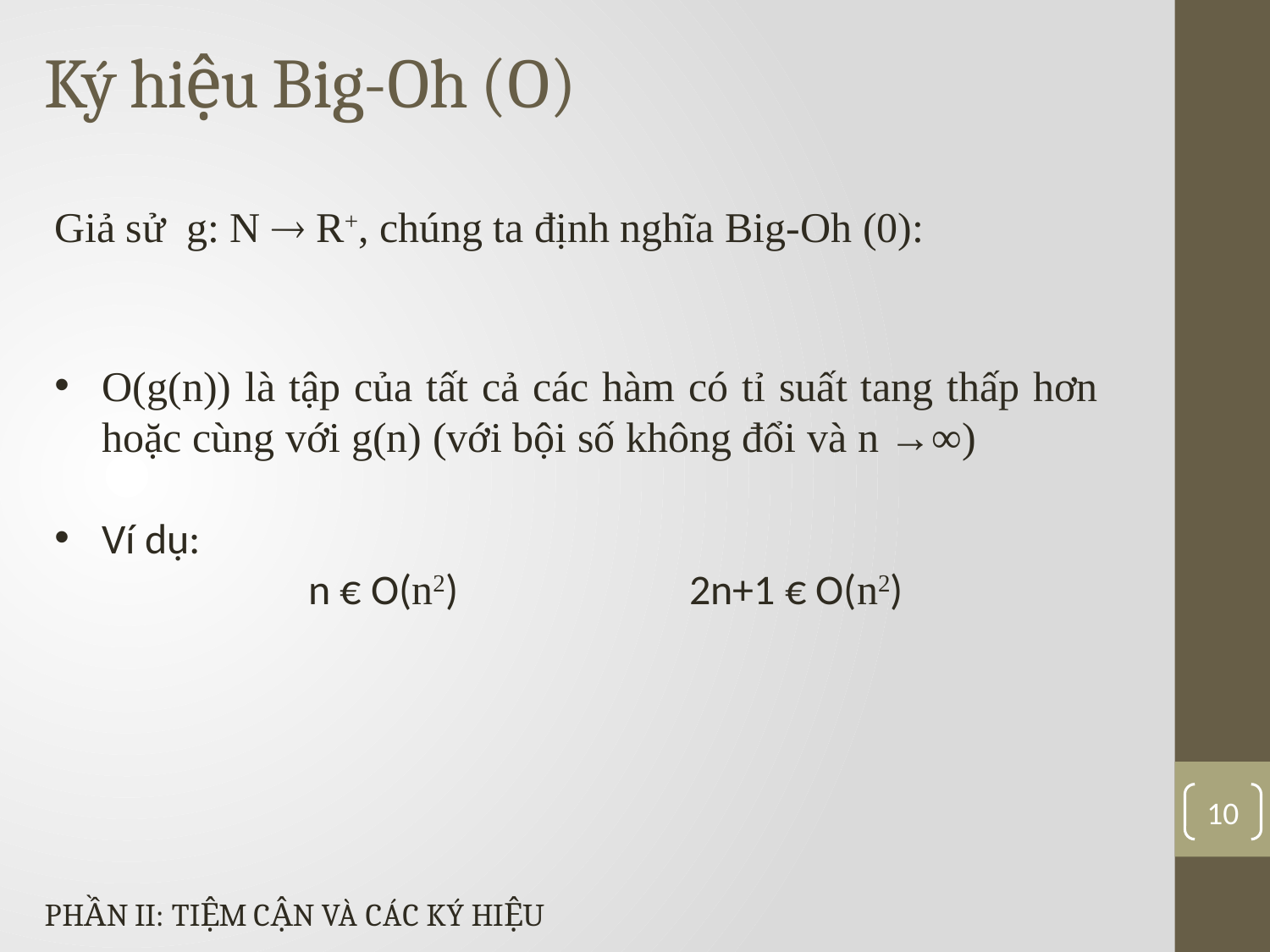

Ký hiệu Big-Oh (O)
Giả sử  g: N → R+, chúng ta định nghĩa Big-Oh (0):
O(g(n)) là tập của tất cả các hàm có tỉ suất tang thấp hơn hoặc cùng với g(n) (với bội số không đổi và n →∞)

Ví dụ:
	n € O(n2)	 	2n+1 € O(n2)

10
PHẦN II: TIỆM CẬN VÀ CÁC KÝ HIỆU